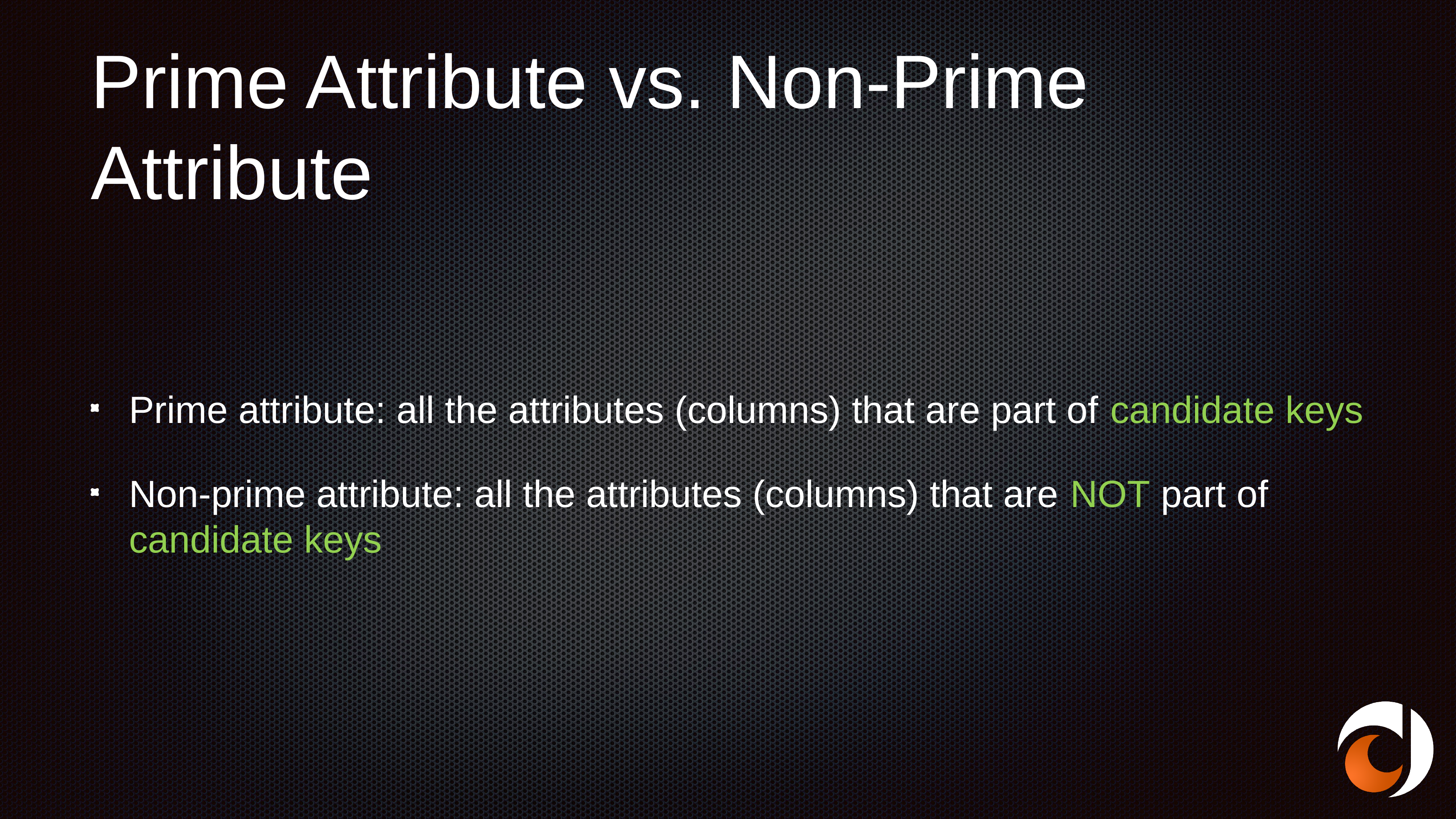

# Prime Attribute vs. Non-Prime Attribute
Prime attribute: all the attributes (columns) that are part of candidate keys
Non-prime attribute: all the attributes (columns) that are NOT part of candidate keys